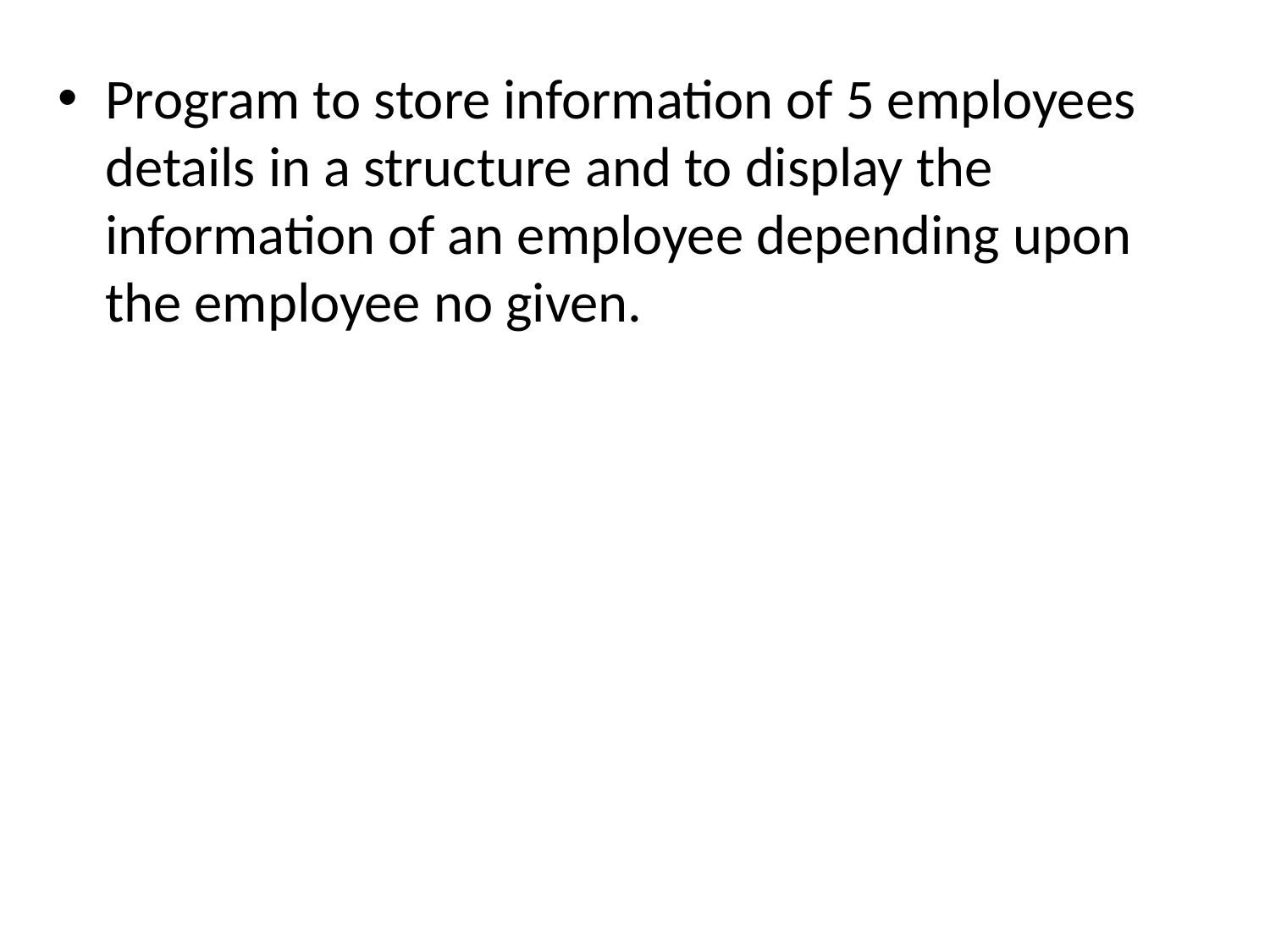

Program to store information of 5 employees details in a structure and to display the information of an employee depending upon the employee no given.